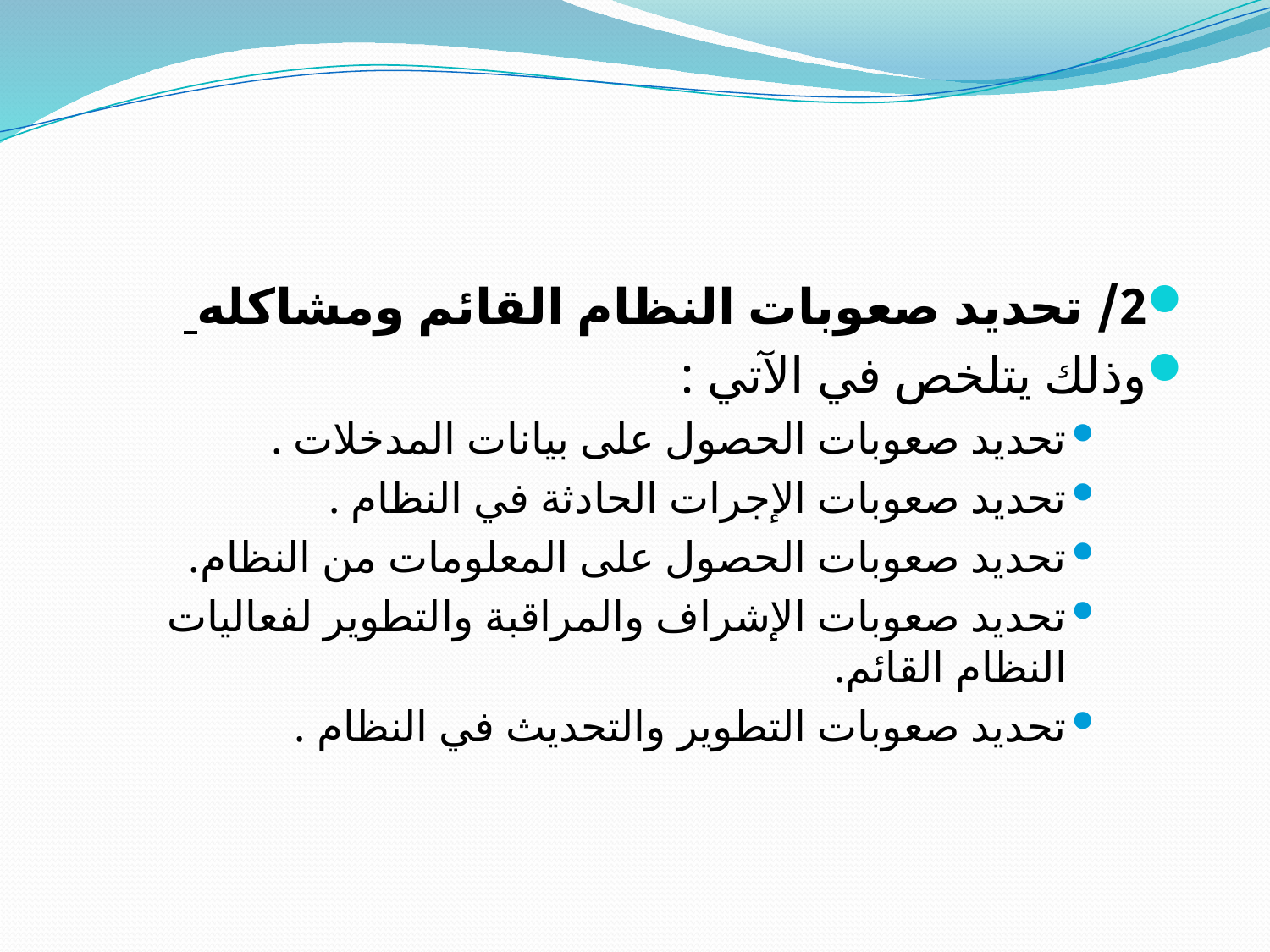

#
2/ تحديد صعوبات النظام القائم ومشاكله
وذلك يتلخص في الآتي :
تحديد صعوبات الحصول على بيانات المدخلات .
تحديد صعوبات الإجرات الحادثة في النظام .
تحديد صعوبات الحصول على المعلومات من النظام.
تحديد صعوبات الإشراف والمراقبة والتطوير لفعاليات النظام القائم.
تحديد صعوبات التطوير والتحديث في النظام .